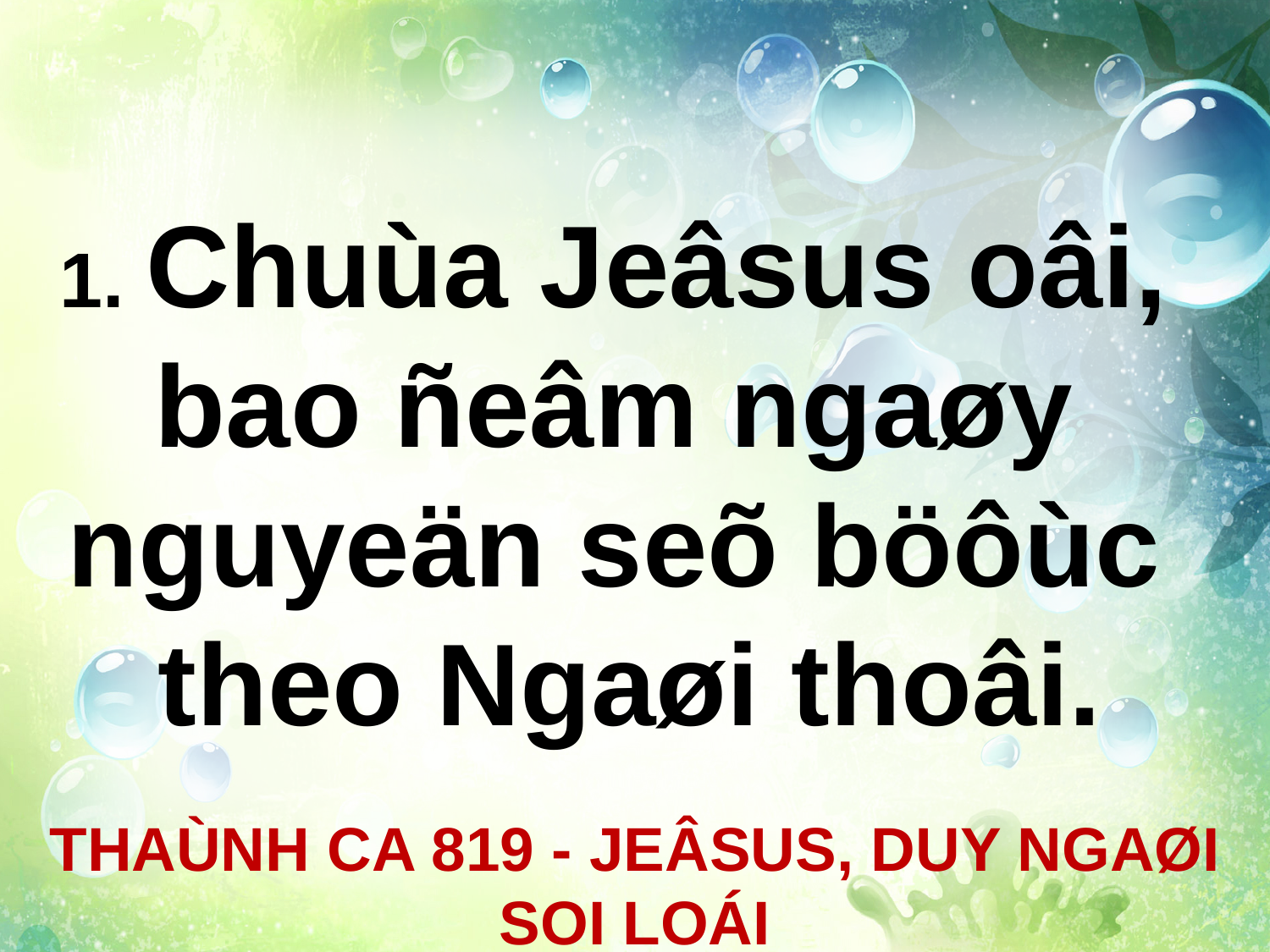

1. Chuùa Jeâsus oâi,
bao ñeâm ngaøy
nguyeän seõ böôùc
theo Ngaøi thoâi.
THAÙNH CA 819 - JEÂSUS, DUY NGAØI SOI LOÁI